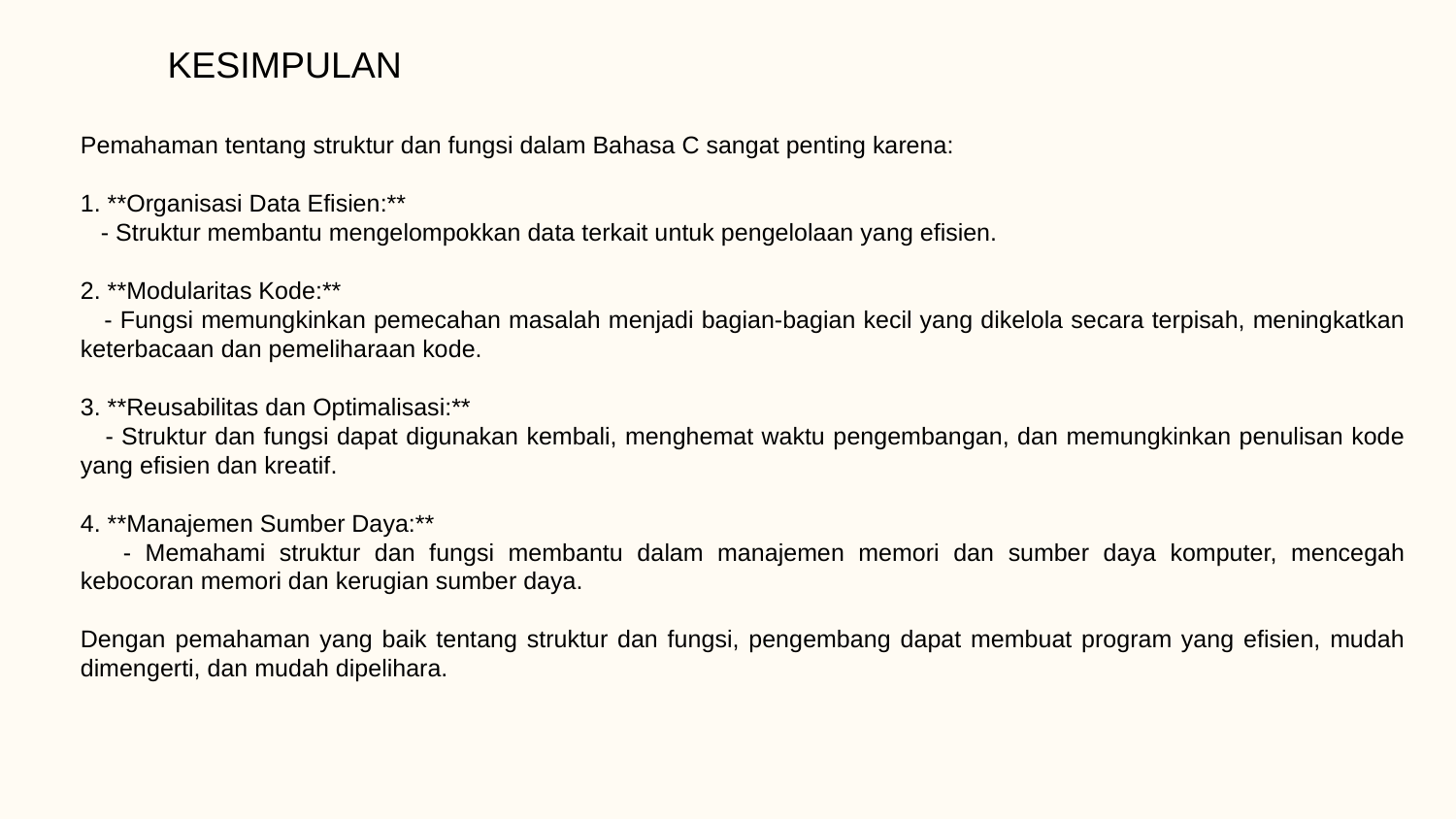

KESIMPULAN
Pemahaman tentang struktur dan fungsi dalam Bahasa C sangat penting karena:

1. **Organisasi Data Efisien:**
   - Struktur membantu mengelompokkan data terkait untuk pengelolaan yang efisien.

2. **Modularitas Kode:**
   - Fungsi memungkinkan pemecahan masalah menjadi bagian-bagian kecil yang dikelola secara terpisah, meningkatkan keterbacaan dan pemeliharaan kode.

3. **Reusabilitas dan Optimalisasi:**
   - Struktur dan fungsi dapat digunakan kembali, menghemat waktu pengembangan, dan memungkinkan penulisan kode yang efisien dan kreatif.

4. **Manajemen Sumber Daya:**
   - Memahami struktur dan fungsi membantu dalam manajemen memori dan sumber daya komputer, mencegah kebocoran memori dan kerugian sumber daya.

Dengan pemahaman yang baik tentang struktur dan fungsi, pengembang dapat membuat program yang efisien, mudah dimengerti, dan mudah dipelihara.